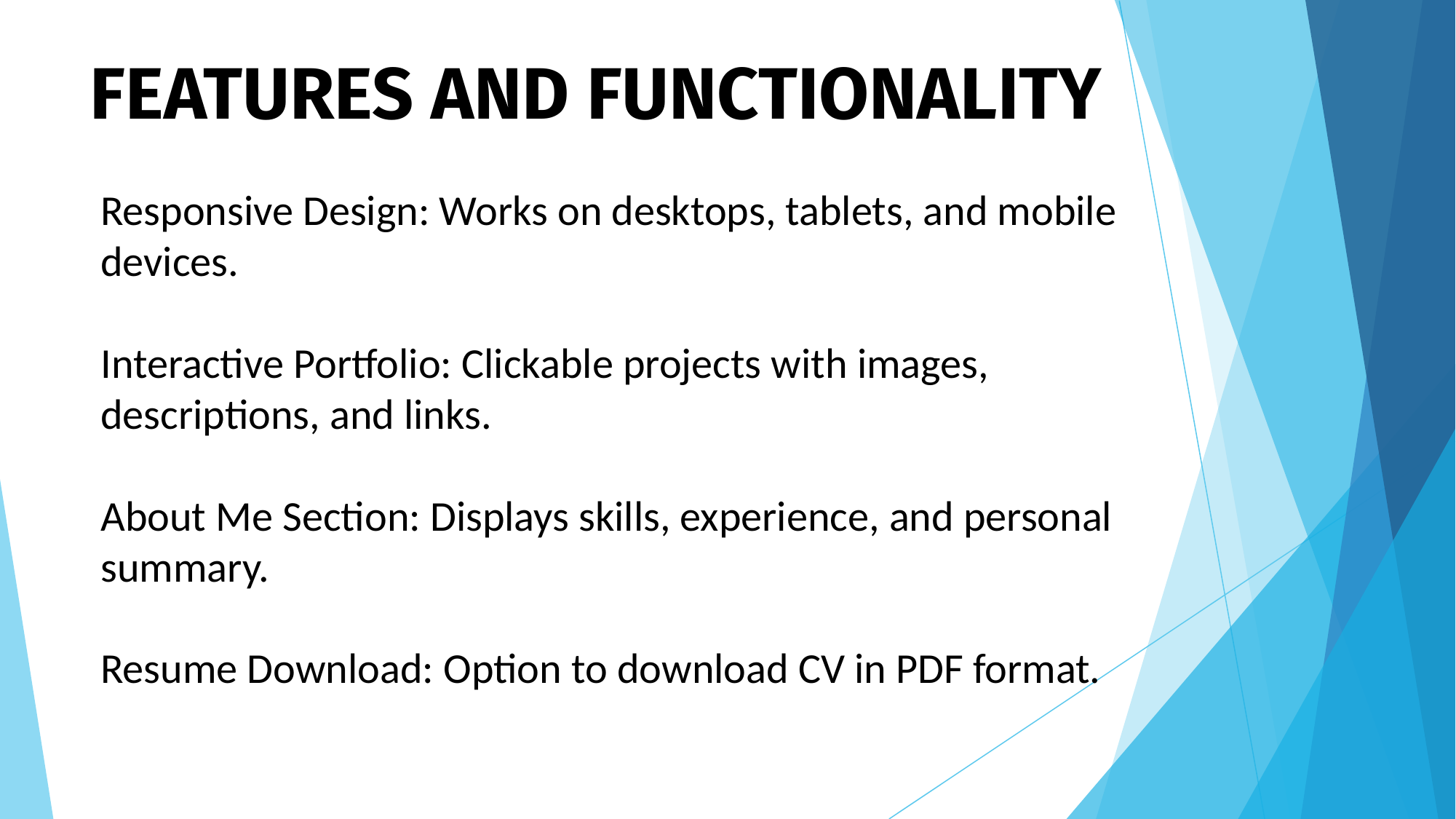

# FEATURES AND FUNCTIONALITY
Responsive Design: Works on desktops, tablets, and mobile devices.

Interactive Portfolio: Clickable projects with images, descriptions, and links.

About Me Section: Displays skills, experience, and personal summary.

Resume Download: Option to download CV in PDF format.